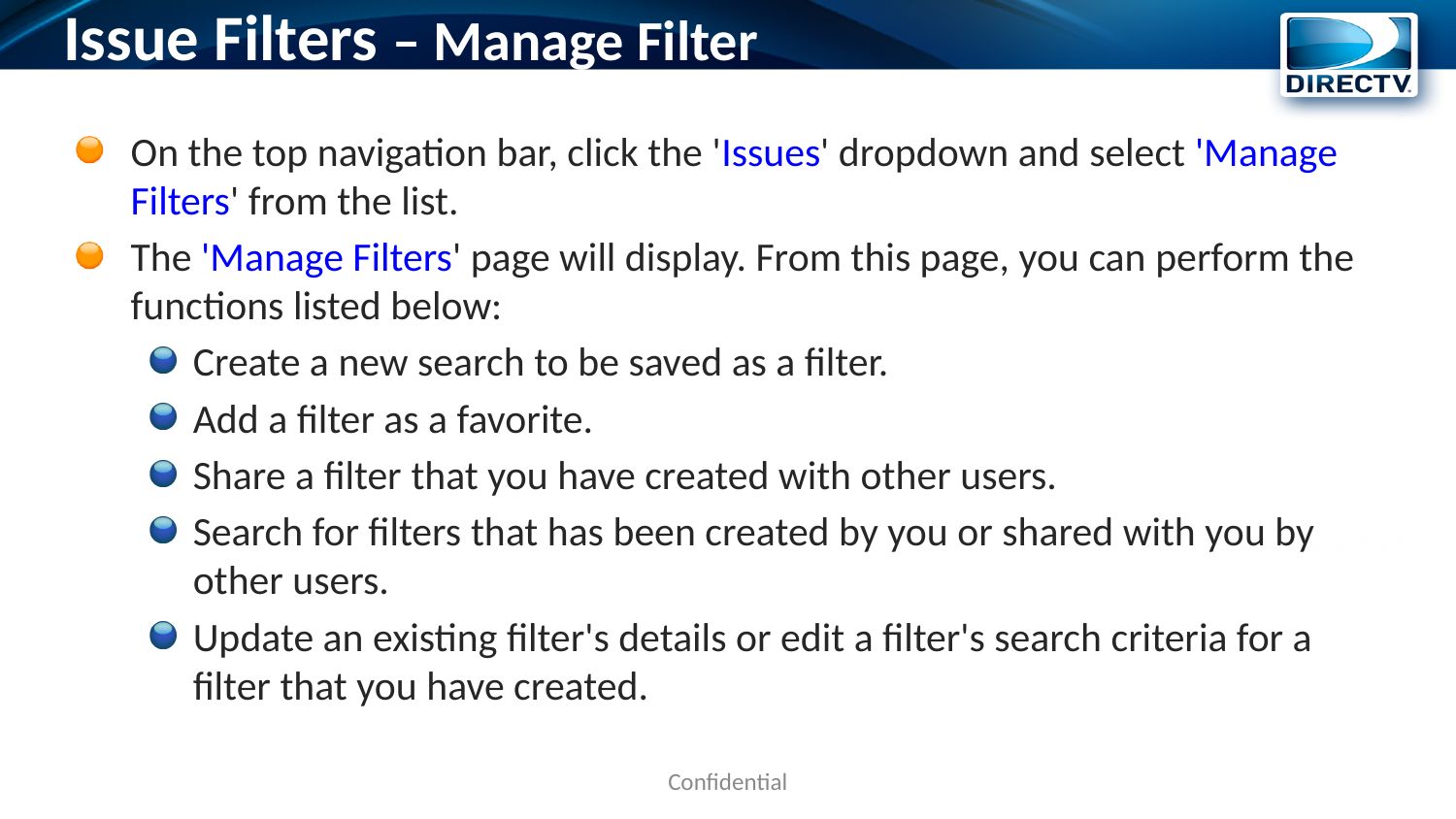

# Issue Filters – Manage Filter
On the top navigation bar, click the 'Issues' dropdown and select 'Manage Filters' from the list.
The 'Manage Filters' page will display. From this page, you can perform the functions listed below:
Create a new search to be saved as a filter.
Add a filter as a favorite.
Share a filter that you have created with other users.
Search for filters that has been created by you or shared with you by other users.
Update an existing filter's details or edit a filter's search criteria for a filter that you have created.
Confidential